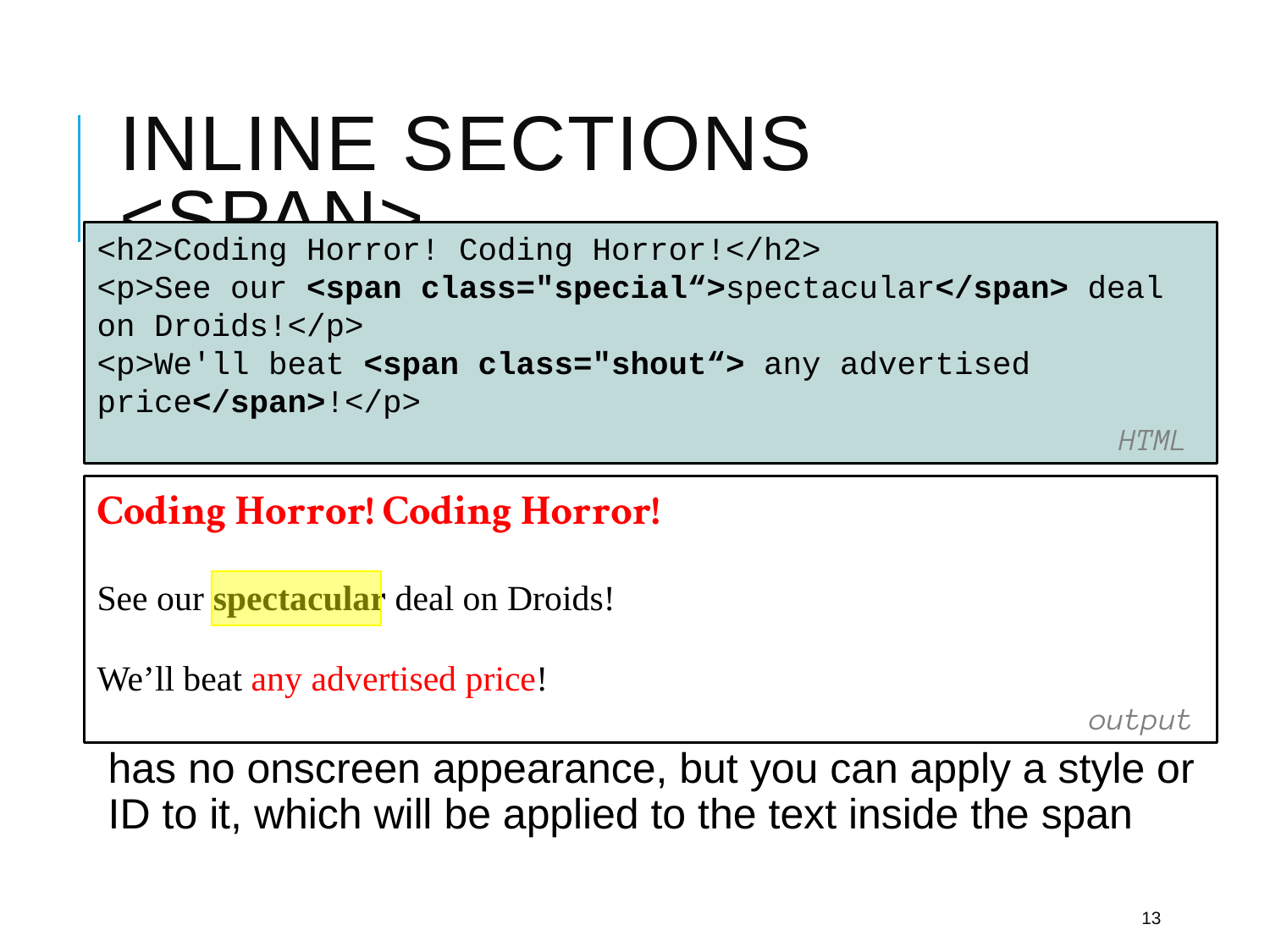

# Inline Sections <span>
<h2>Coding Horror! Coding Horror!</h2>
<p>See our <span class="special“>spectacular</span> deal on Droids!</p>
<p>We'll beat <span class="shout“> any advertised price</span>!</p>
    	                                               HTML
Coding Horror! Coding Horror!

See our spectacular deal on Droids!

We’ll beat any advertised price!					      	             					      output

has no onscreen appearance, but you can apply a style or ID to it, which will be applied to the text inside the span

13